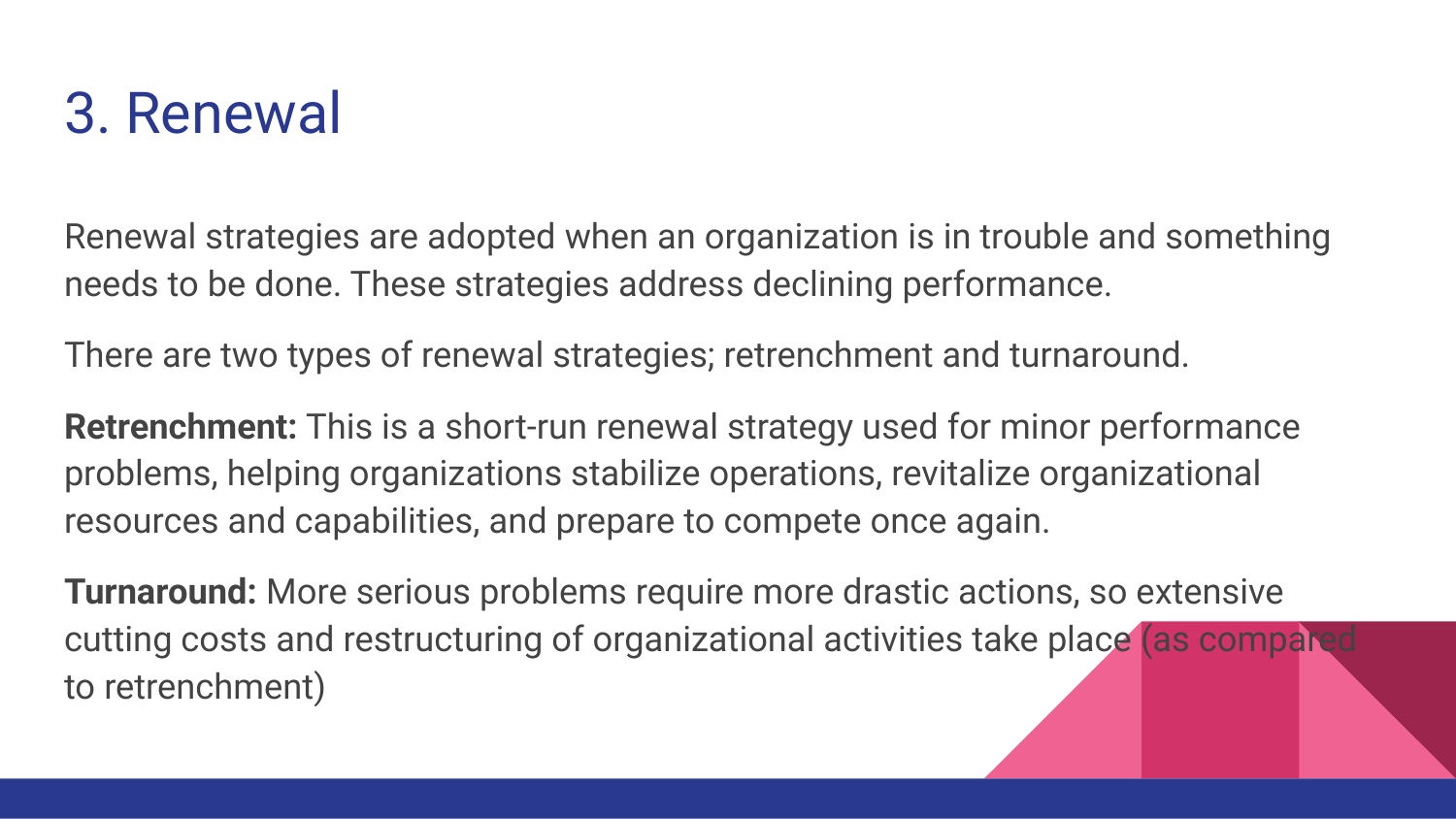

# 3. Renewal
Renewal strategies are adopted when an organization is in trouble and something needs to be done. These strategies address declining performance.
There are two types of renewal strategies; retrenchment and turnaround.
Retrenchment: This is a short-run renewal strategy used for minor performance problems, helping organizations stabilize operations, revitalize organizational resources and capabilities, and prepare to compete once again.
Turnaround: More serious problems require more drastic actions, so extensive  cutting costs and restructuring of organizational activities take place (as compared to retrenchment)